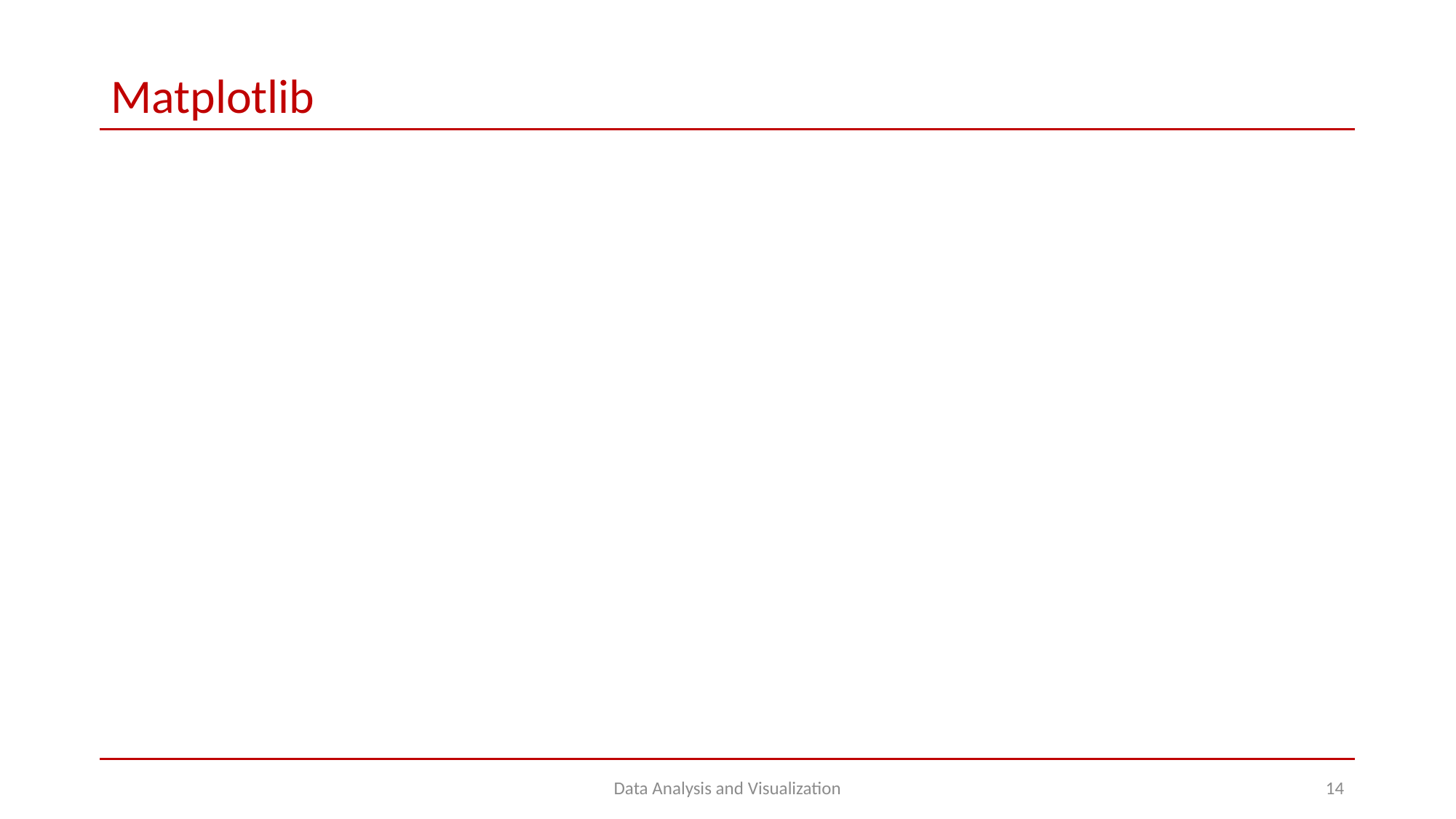

# Matplotlib

Data Analysis and Visualization
14